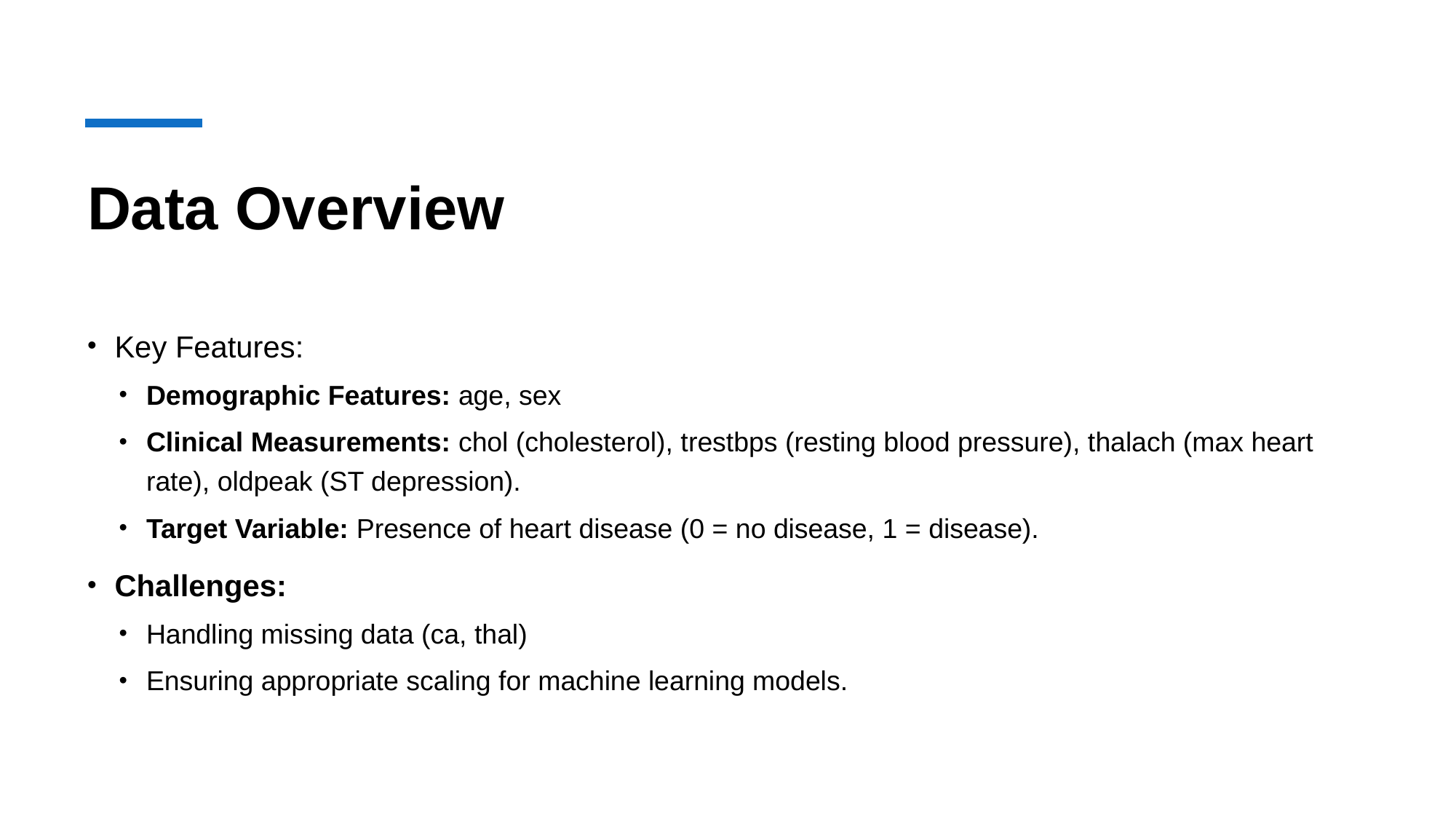

# Data Overview
Key Features:
Demographic Features: age, sex
Clinical Measurements: chol (cholesterol), trestbps (resting blood pressure), thalach (max heart rate), oldpeak (ST depression).
Target Variable: Presence of heart disease (0 = no disease, 1 = disease).
Challenges:
Handling missing data (ca, thal)
Ensuring appropriate scaling for machine learning models.